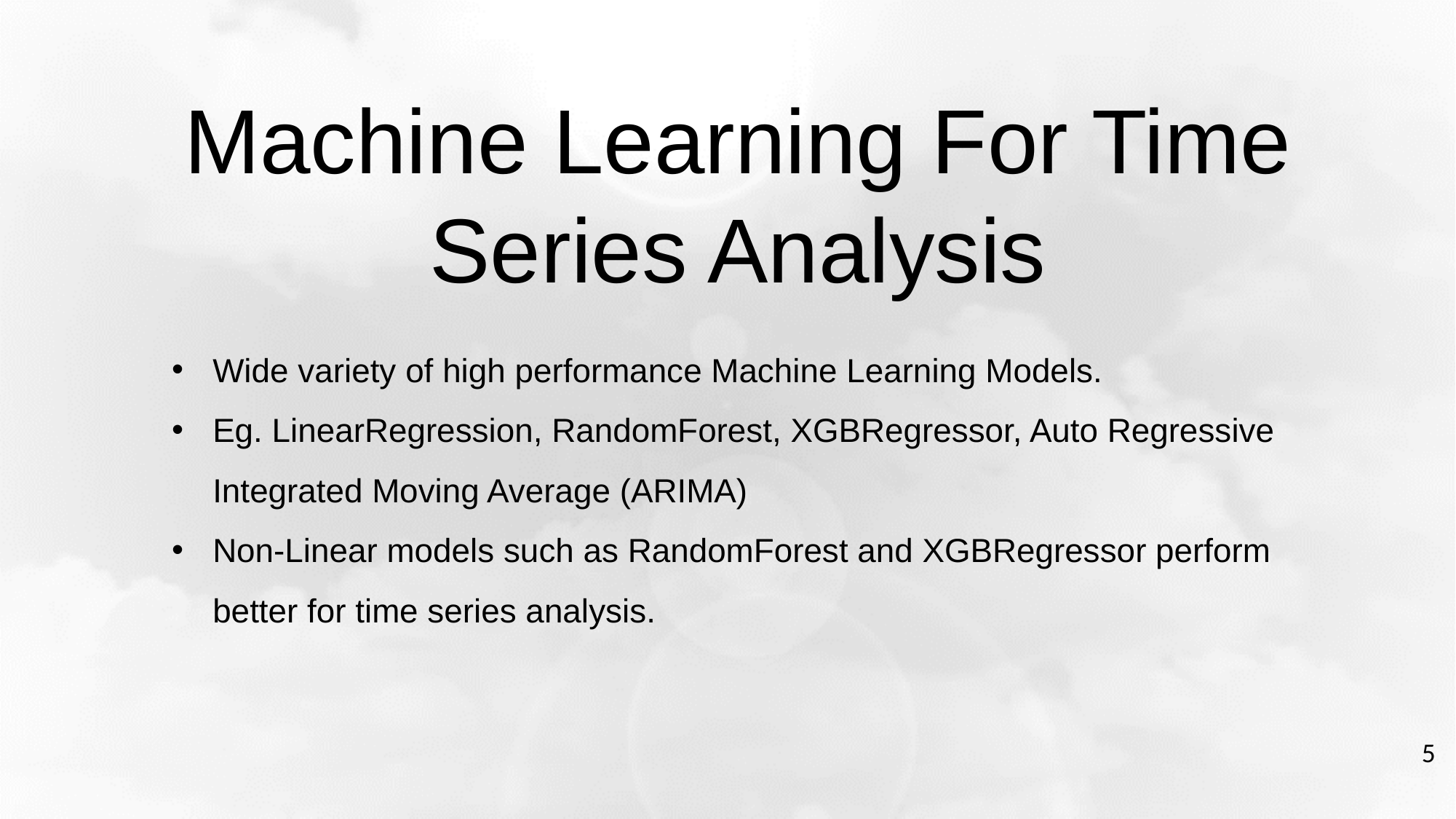

Machine Learning For Time Series Analysis
Wide variety of high performance Machine Learning Models.
Eg. LinearRegression, RandomForest, XGBRegressor, Auto Regressive Integrated Moving Average (ARIMA)
Non-Linear models such as RandomForest and XGBRegressor perform better for time series analysis.

5